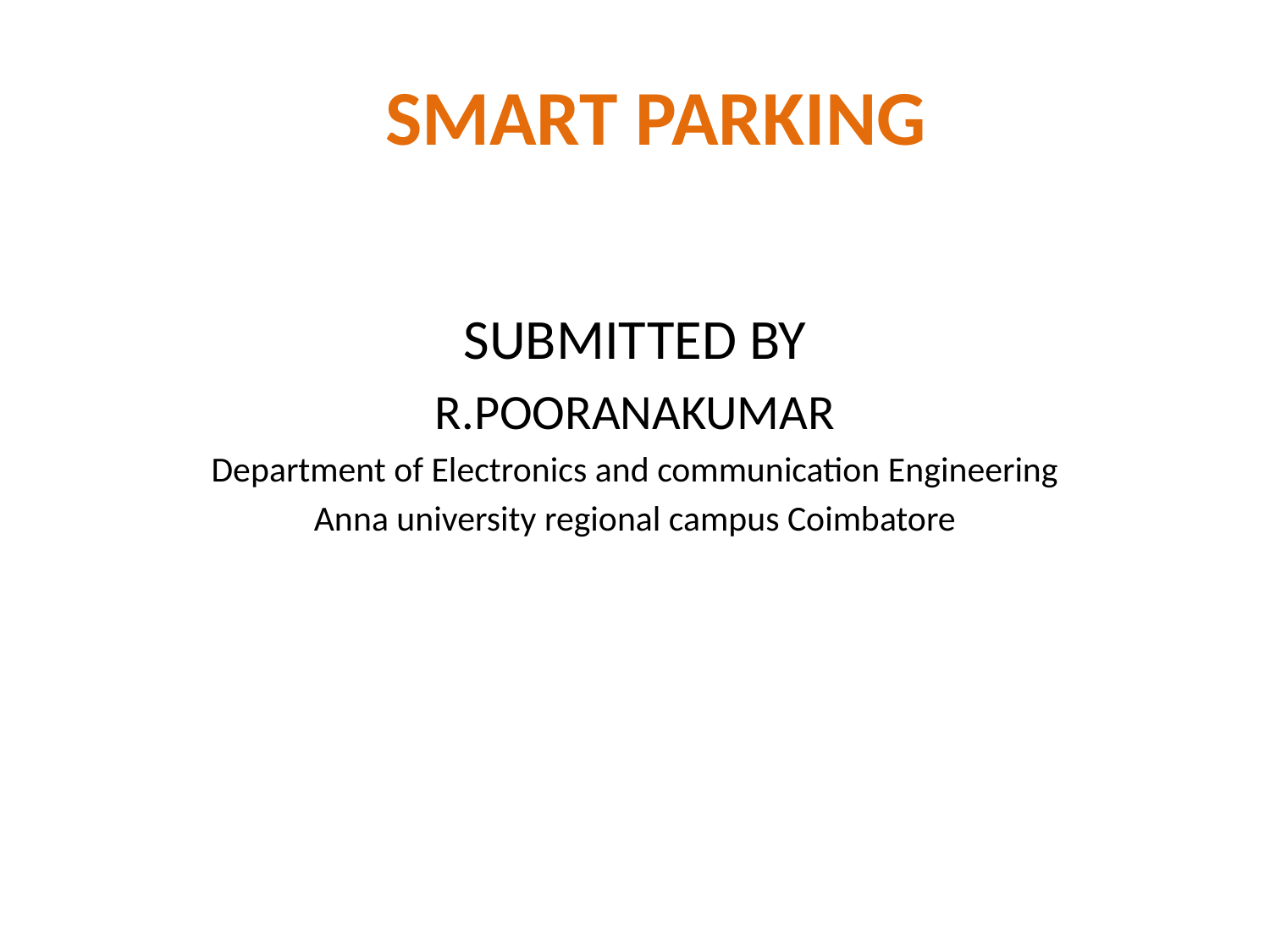

# SMART PARKING
SUBMITTED BY
R.POORANAKUMAR
Department of Electronics and communication Engineering
Anna university regional campus Coimbatore